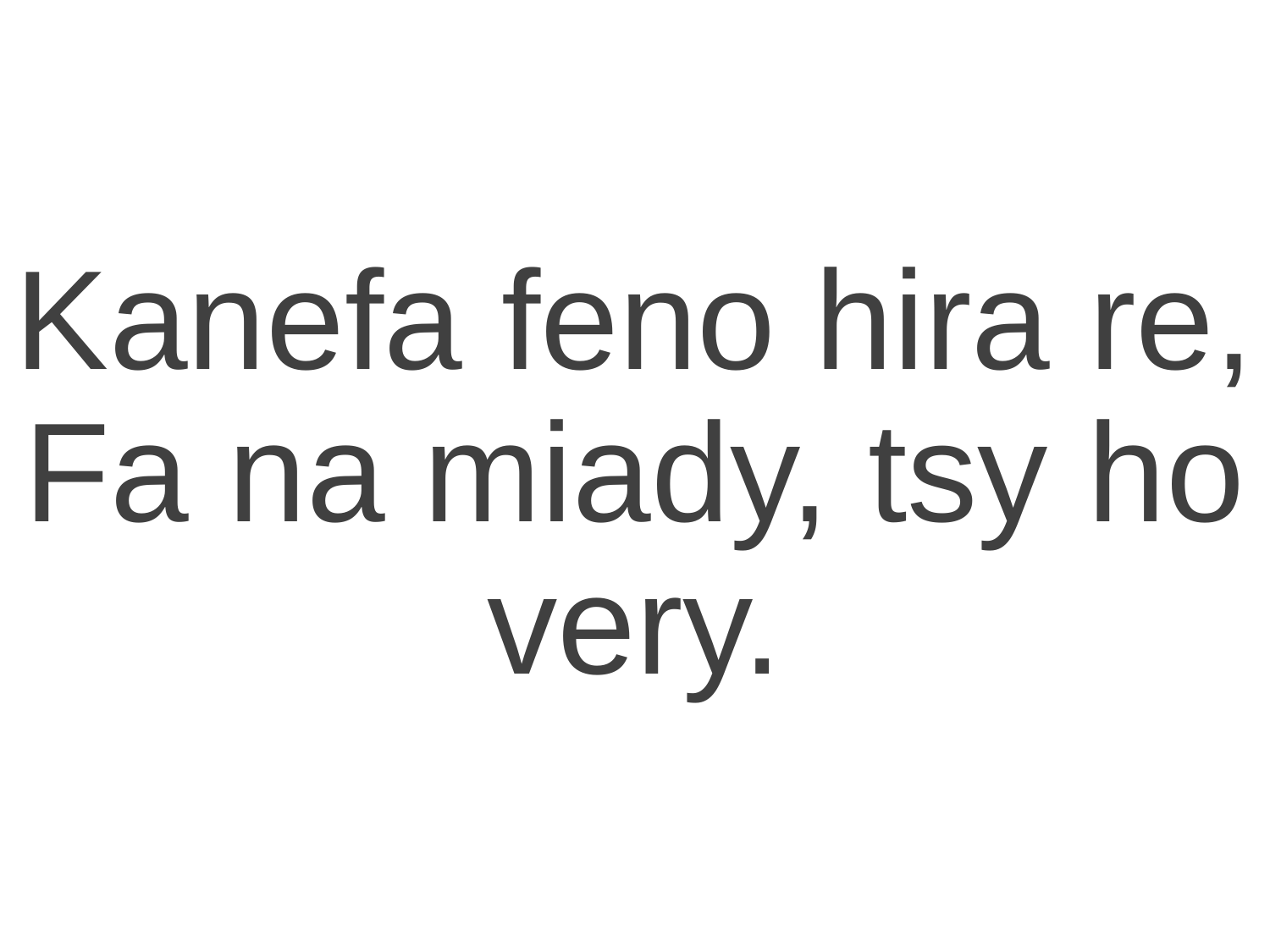

Kanefa feno hira re,
Fa na miady, tsy ho very.